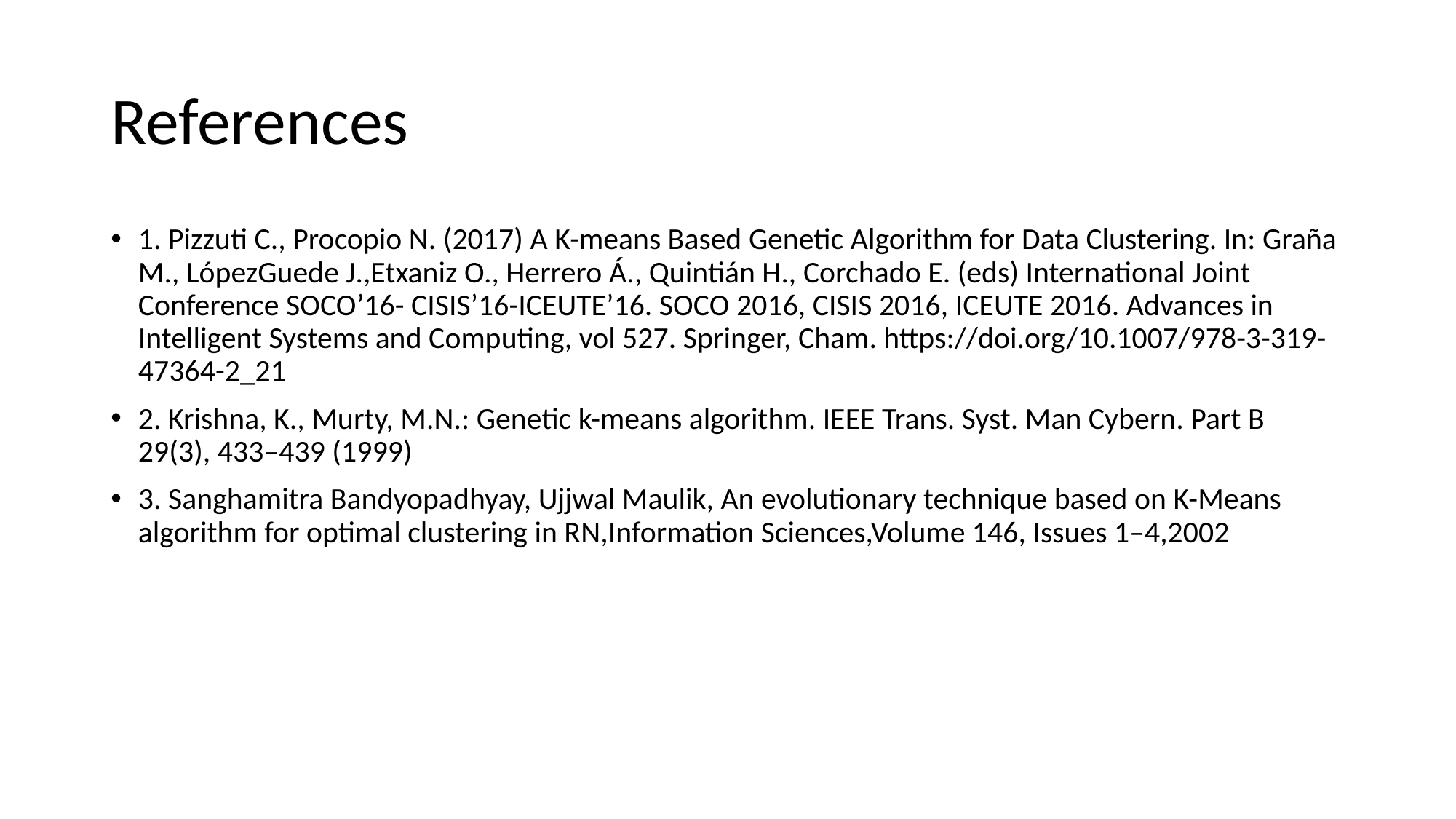

# References
1. Pizzuti C., Procopio N. (2017) A K-means Based Genetic Algorithm for Data Clustering. In: Graña M., LópezGuede J.,Etxaniz O., Herrero Á., Quintián H., Corchado E. (eds) International Joint Conference SOCO’16- CISIS’16-ICEUTE’16. SOCO 2016, CISIS 2016, ICEUTE 2016. Advances in Intelligent Systems and Computing, vol 527. Springer, Cham. https://doi.org/10.1007/978-3-319-47364-2_21
2. Krishna, K., Murty, M.N.: Genetic k-means algorithm. IEEE Trans. Syst. Man Cybern. Part B 29(3), 433–439 (1999)
3. Sanghamitra Bandyopadhyay, Ujjwal Maulik, An evolutionary technique based on K-Means algorithm for optimal clustering in RN,Information Sciences,Volume 146, Issues 1–4,2002